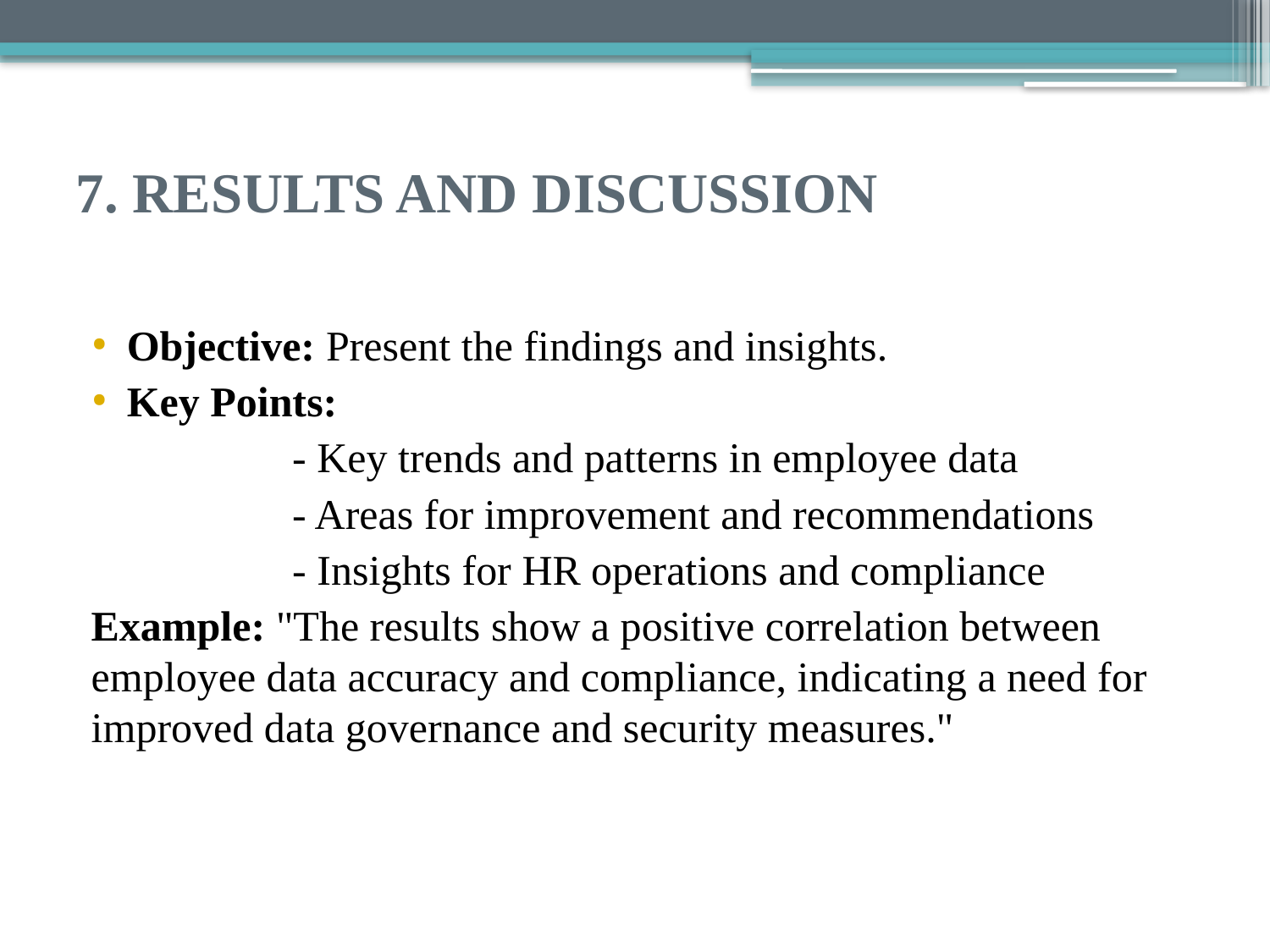

# 7. RESULTS AND DISCUSSION
Objective: Present the findings and insights.
Key Points:
                   - Key trends and patterns in employee data
                   - Areas for improvement and recommendations
                   - Insights for HR operations and compliance
Example: "The results show a positive correlation between employee data accuracy and compliance, indicating a need for improved data governance and security measures."